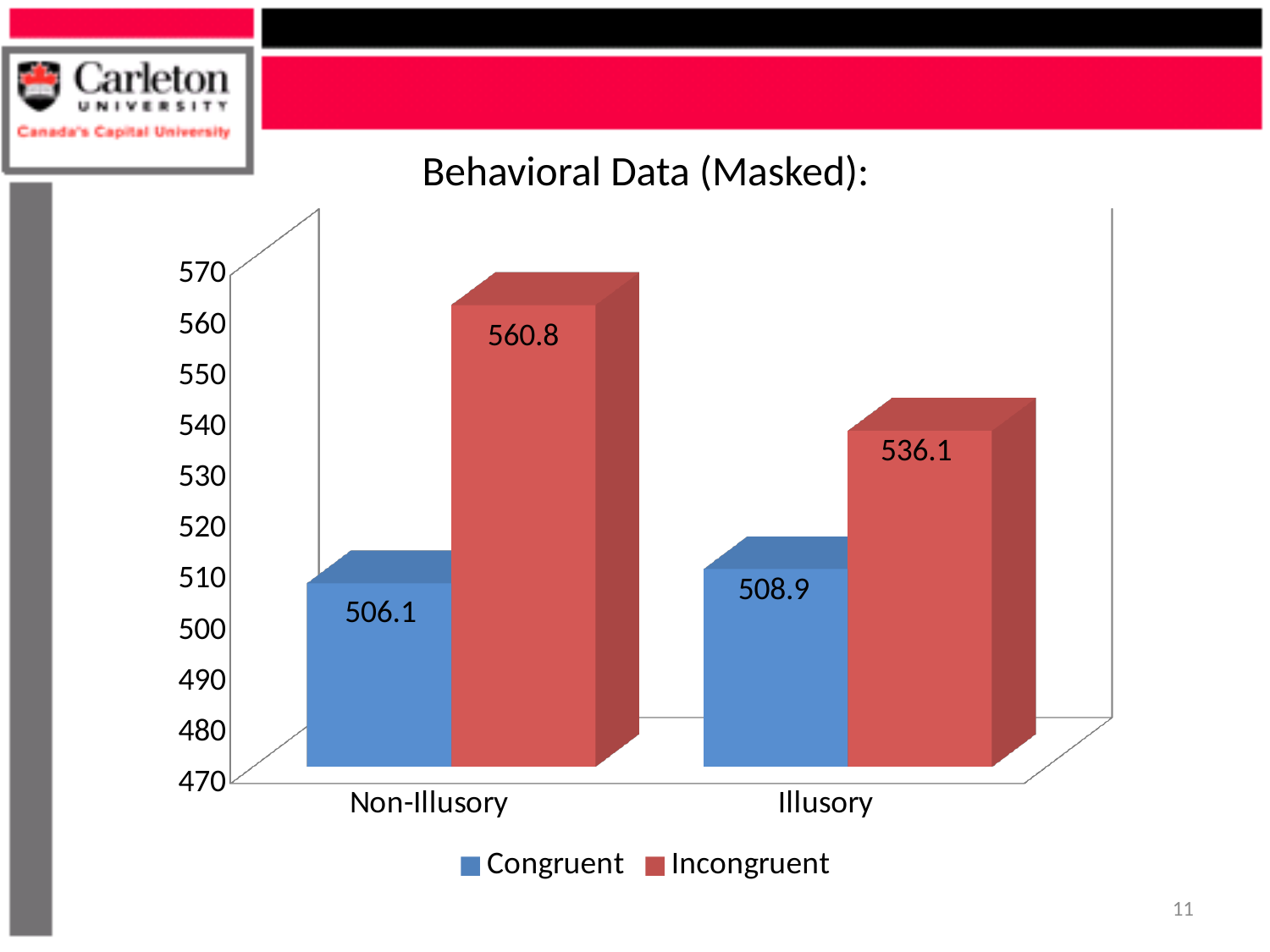

# Behavioral Data (Masked):

[unsupported chart]

11